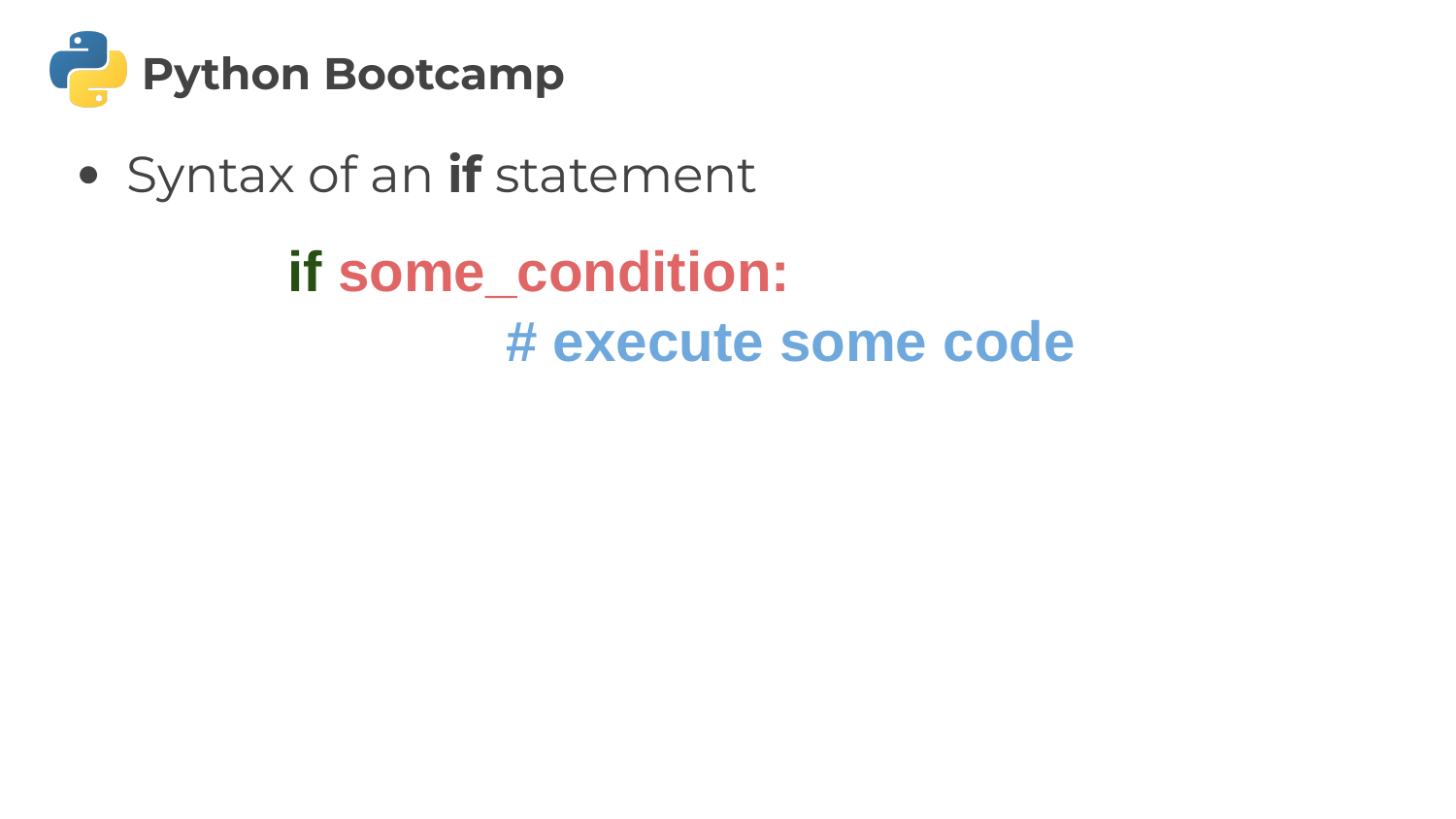

Syntax of an if statement
if some_condition:
        			# execute some code